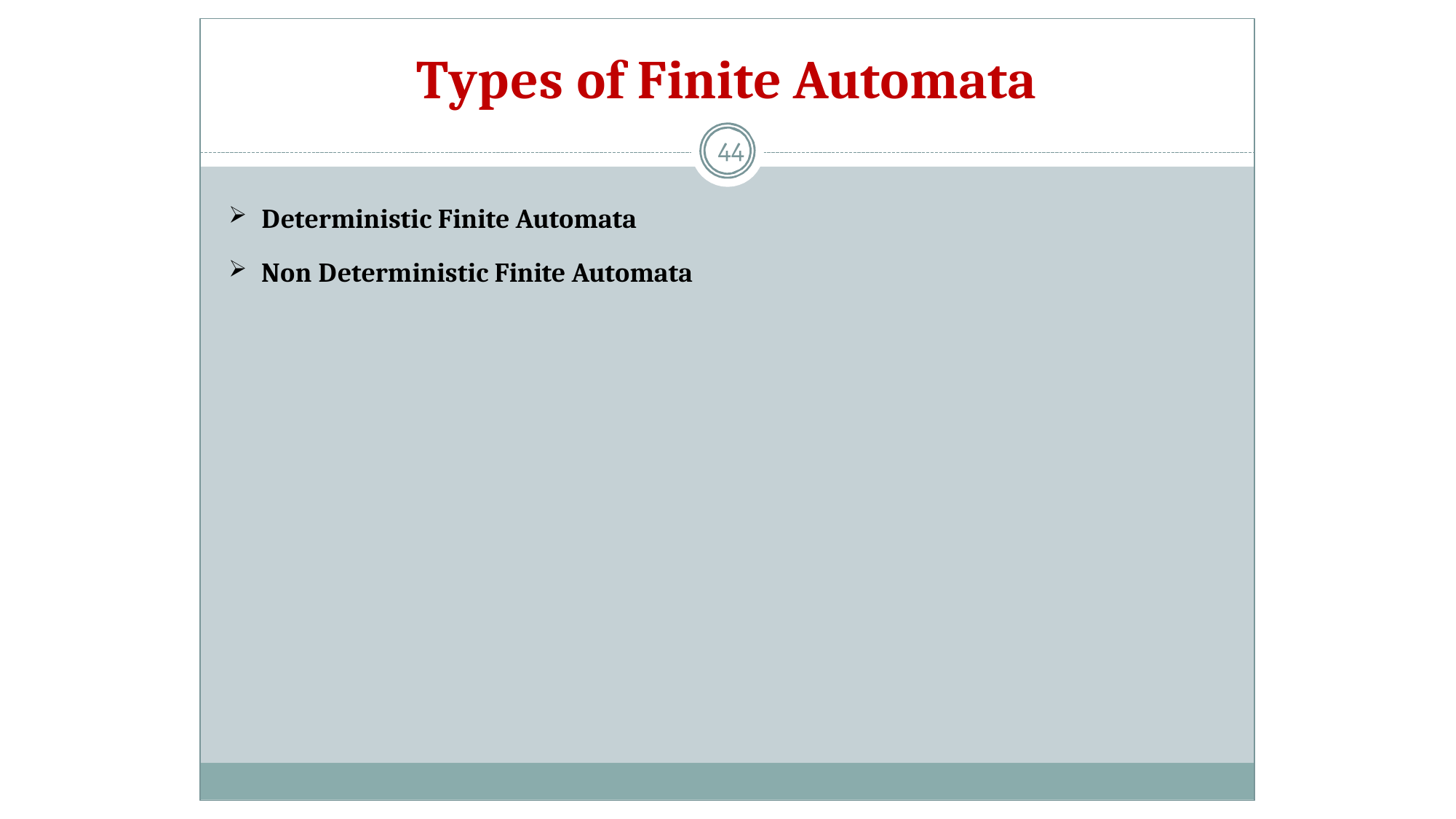

# Types of Finite Automata
44

Deterministic Finite Automata
Non Deterministic Finite Automata